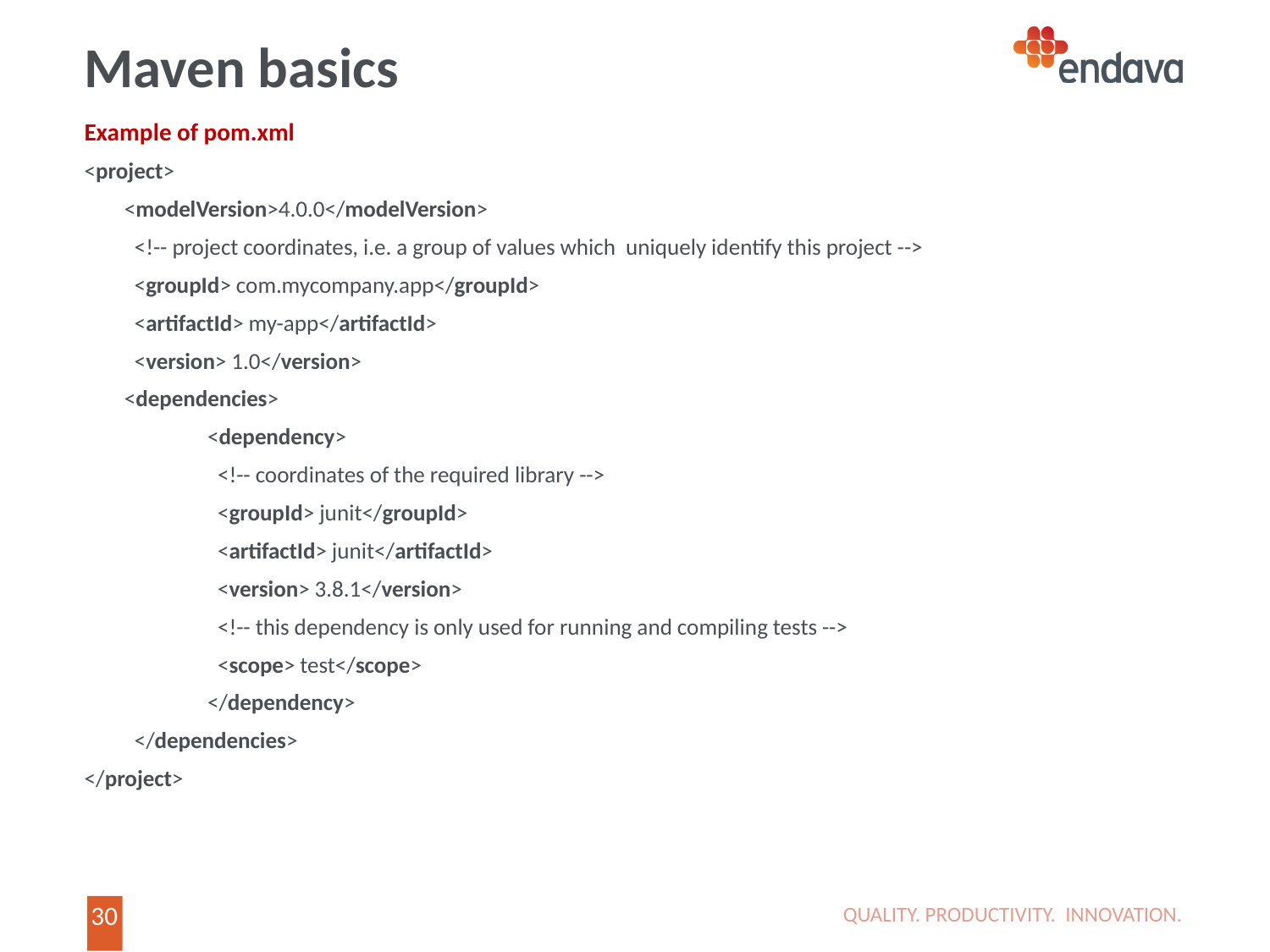

# Maven basics
Example of pom.xml
<project>
<modelVersion>4.0.0</modelVersion>
  <!-- project coordinates, i.e. a group of values which  uniquely identify this project -->
  <groupId> com.mycompany.app</groupId>
  <artifactId> my-app</artifactId>
  <version> 1.0</version>
<dependencies>
    <dependency>
      <!-- coordinates of the required library -->
      <groupId> junit</groupId>
      <artifactId> junit</artifactId>
      <version> 3.8.1</version>
      <!-- this dependency is only used for running and compiling tests -->
      <scope> test</scope>
    </dependency>
  </dependencies>
</project>
QUALITY. PRODUCTIVITY.  INNOVATION.